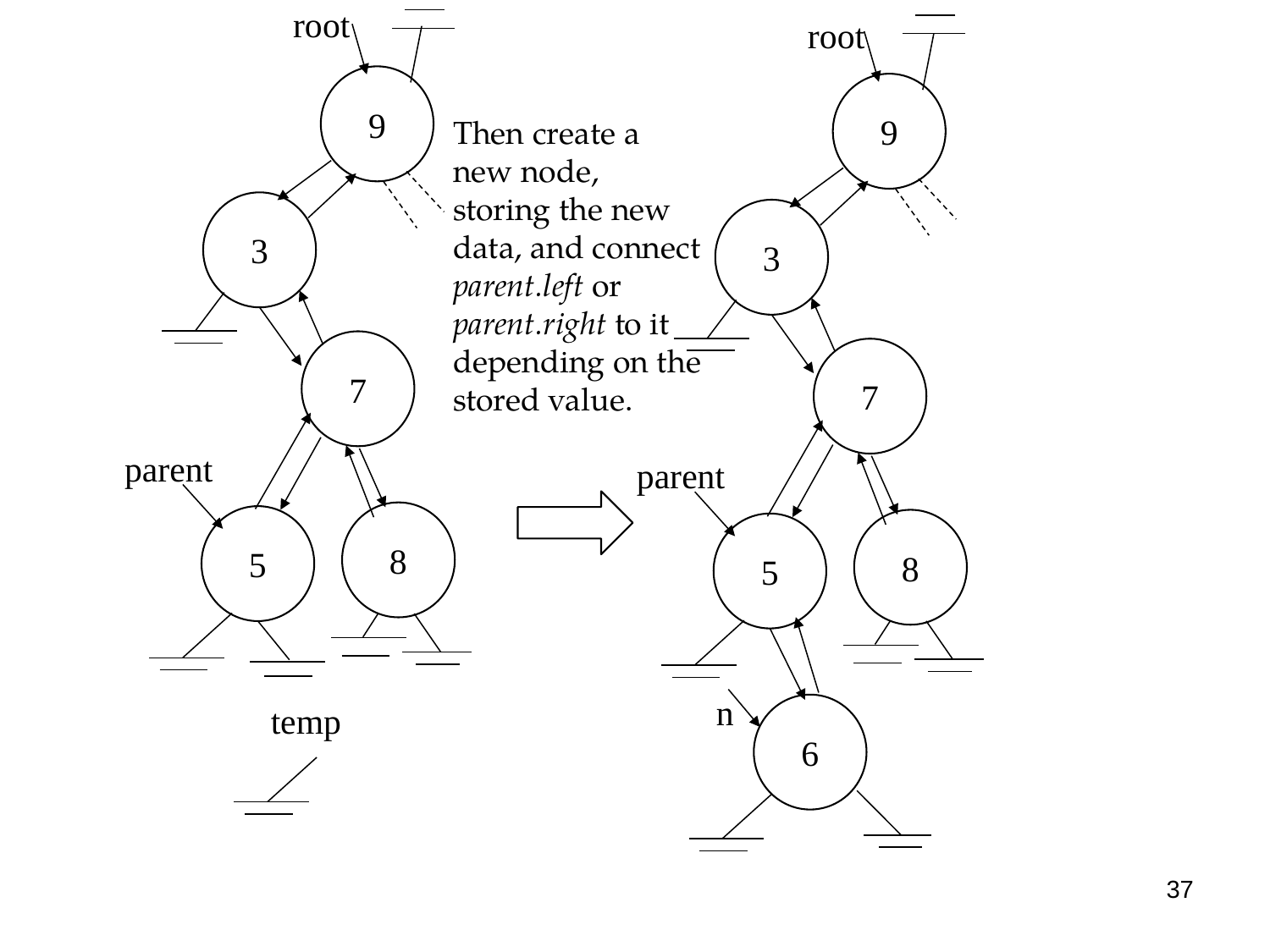

root
root
9
parent
temp
3
7
8
5
9
parent
3
7

8
5
Then create a new node, storing the new data, and connect parent.left or parent.right to it depending on the stored value.

6
n
37